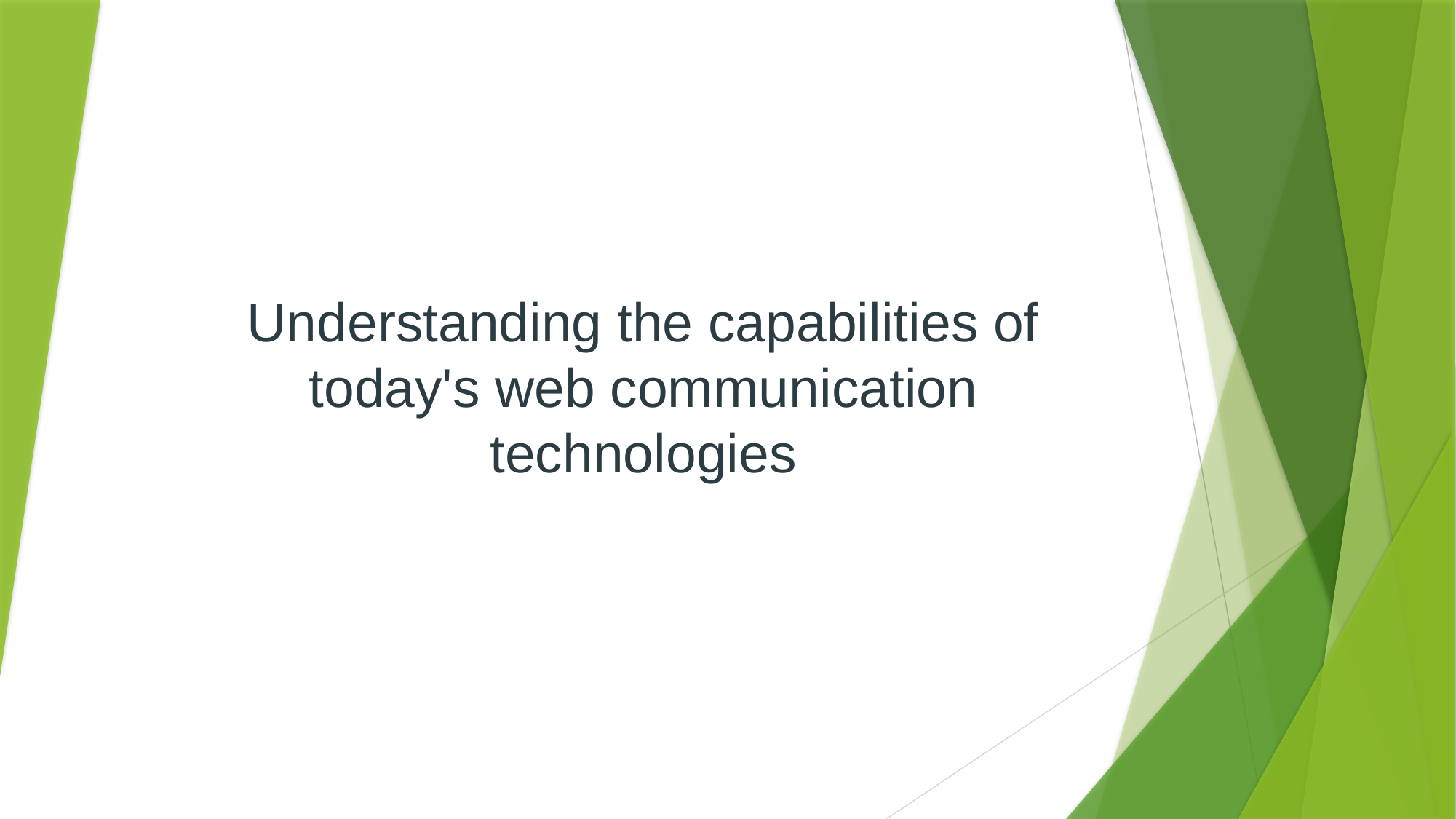

# Understanding the capabilities of today's web communication technologies